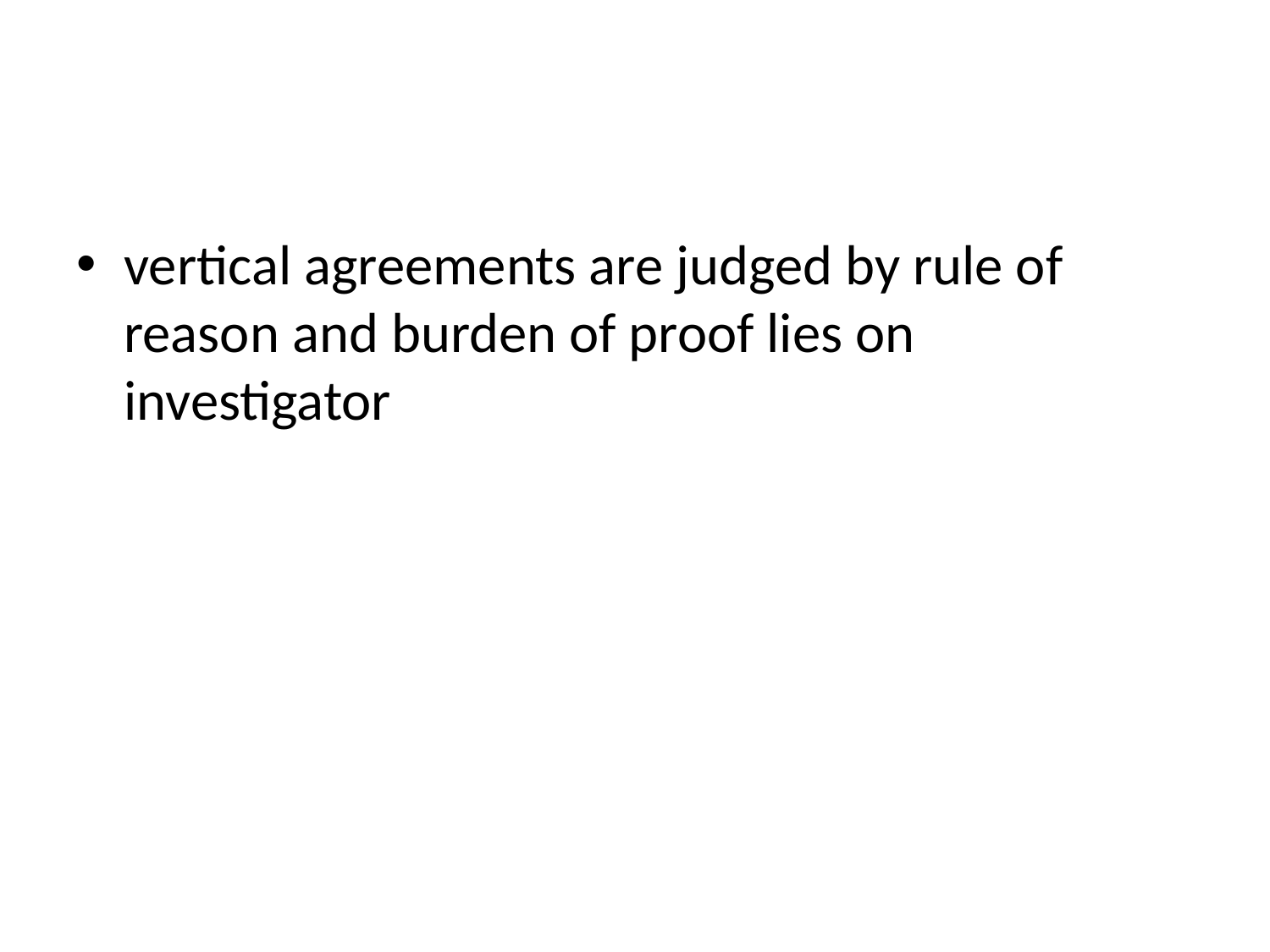

vertical agreements are judged by rule of reason and burden of proof lies on investigator